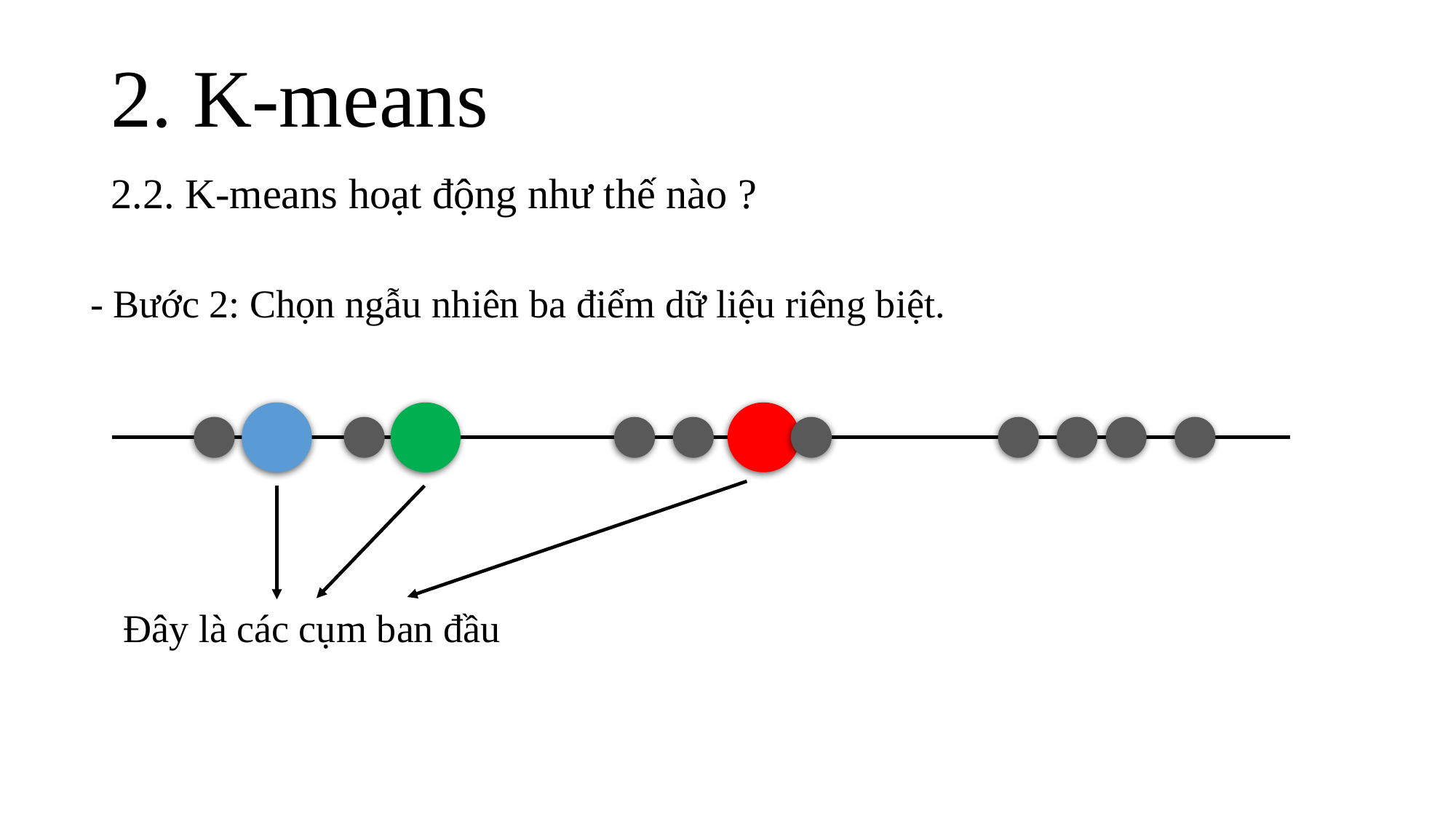

# 2. K-means
2.2. K-means hoạt động như thế nào ?
- Bước 2: Chọn ngẫu nhiên ba điểm dữ liệu riêng biệt.

Đây là các cụm ban đầu